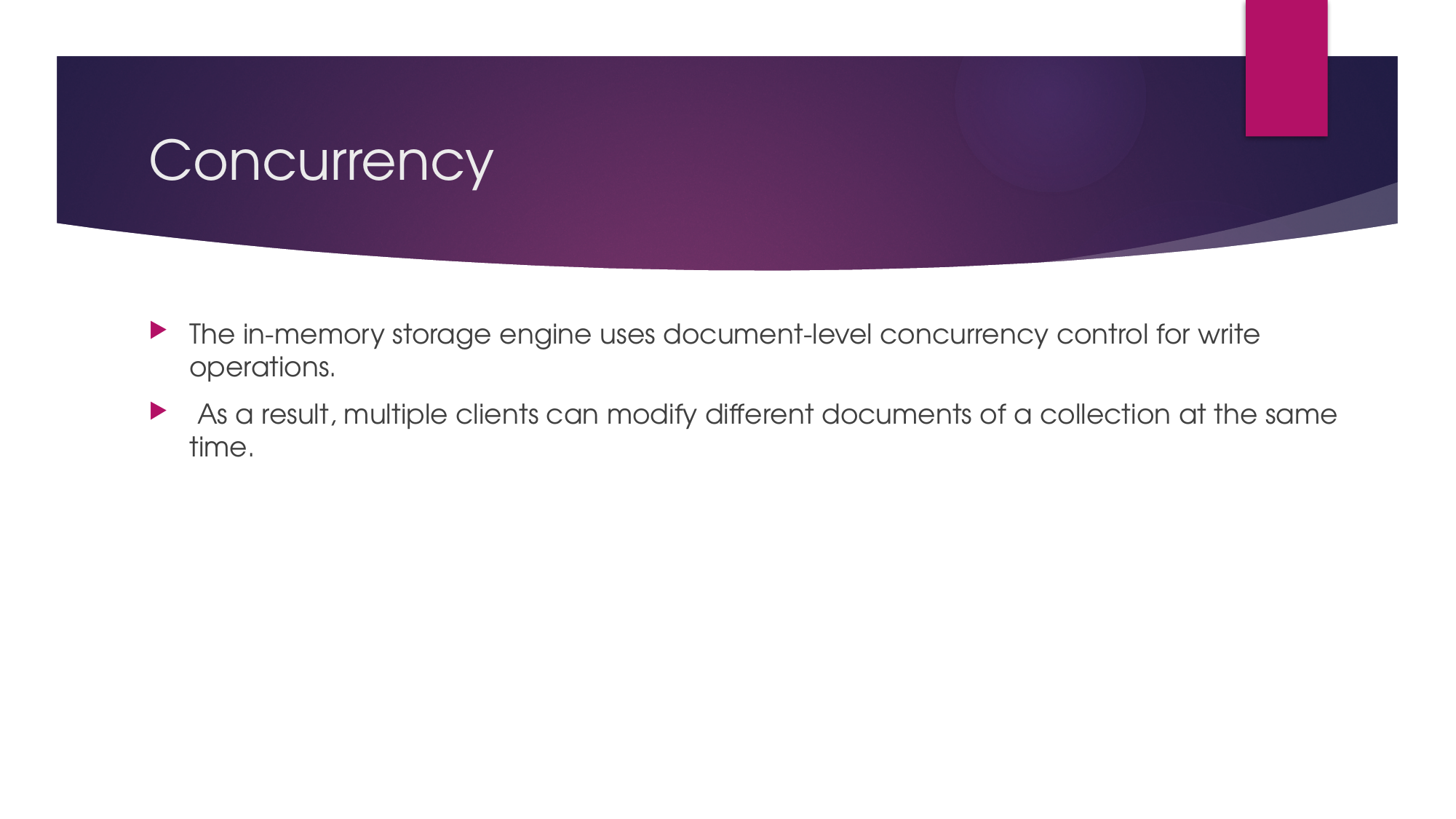

# Concurrency
The in-memory storage engine uses document-level concurrency control for write operations.
 As a result, multiple clients can modify different documents of a collection at the same time.